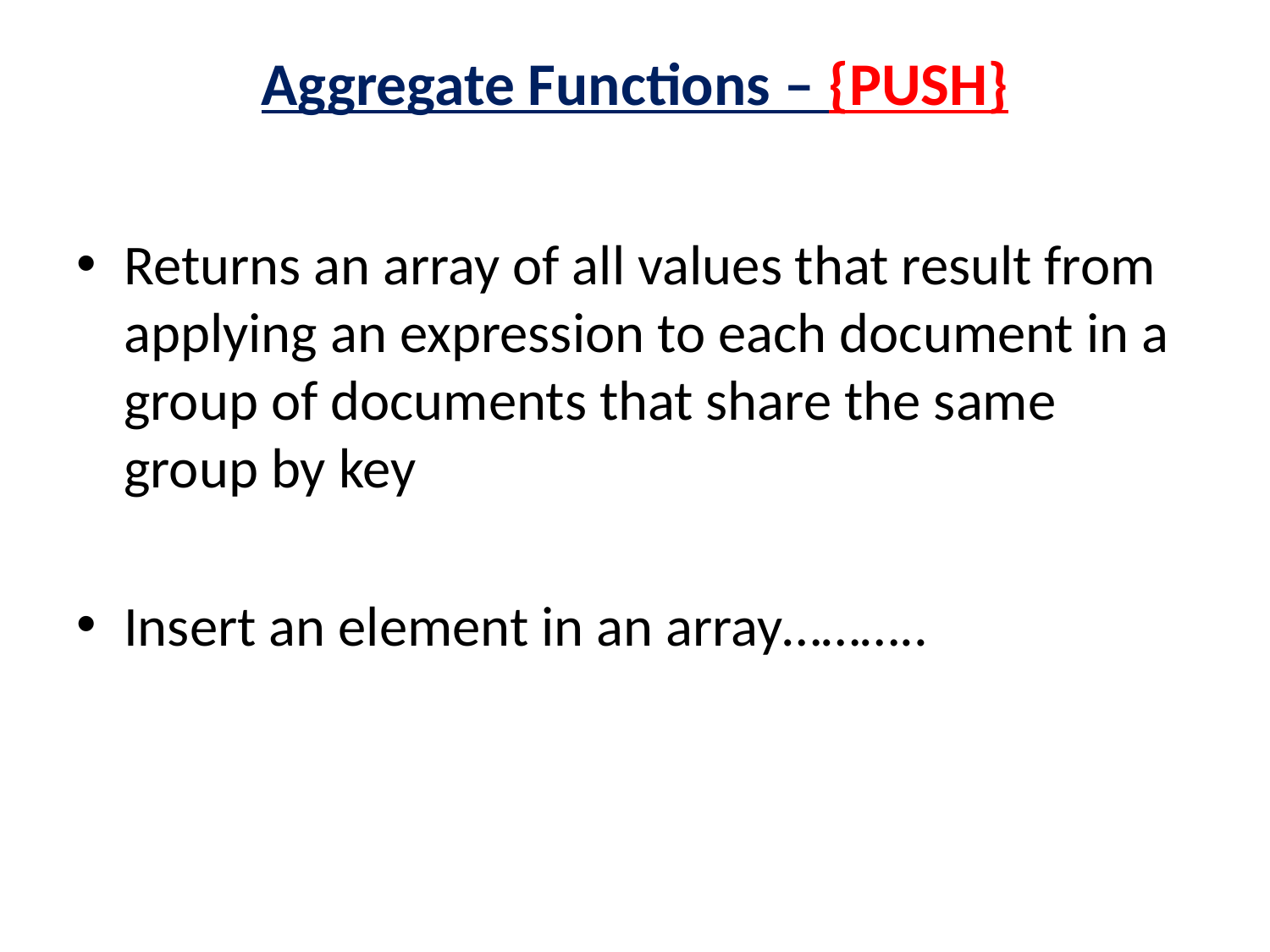

# Aggregate Functions – {PUSH}
Returns an array of all values that result from applying an expression to each document in a group of documents that share the same group by key

Insert an element in an array………..